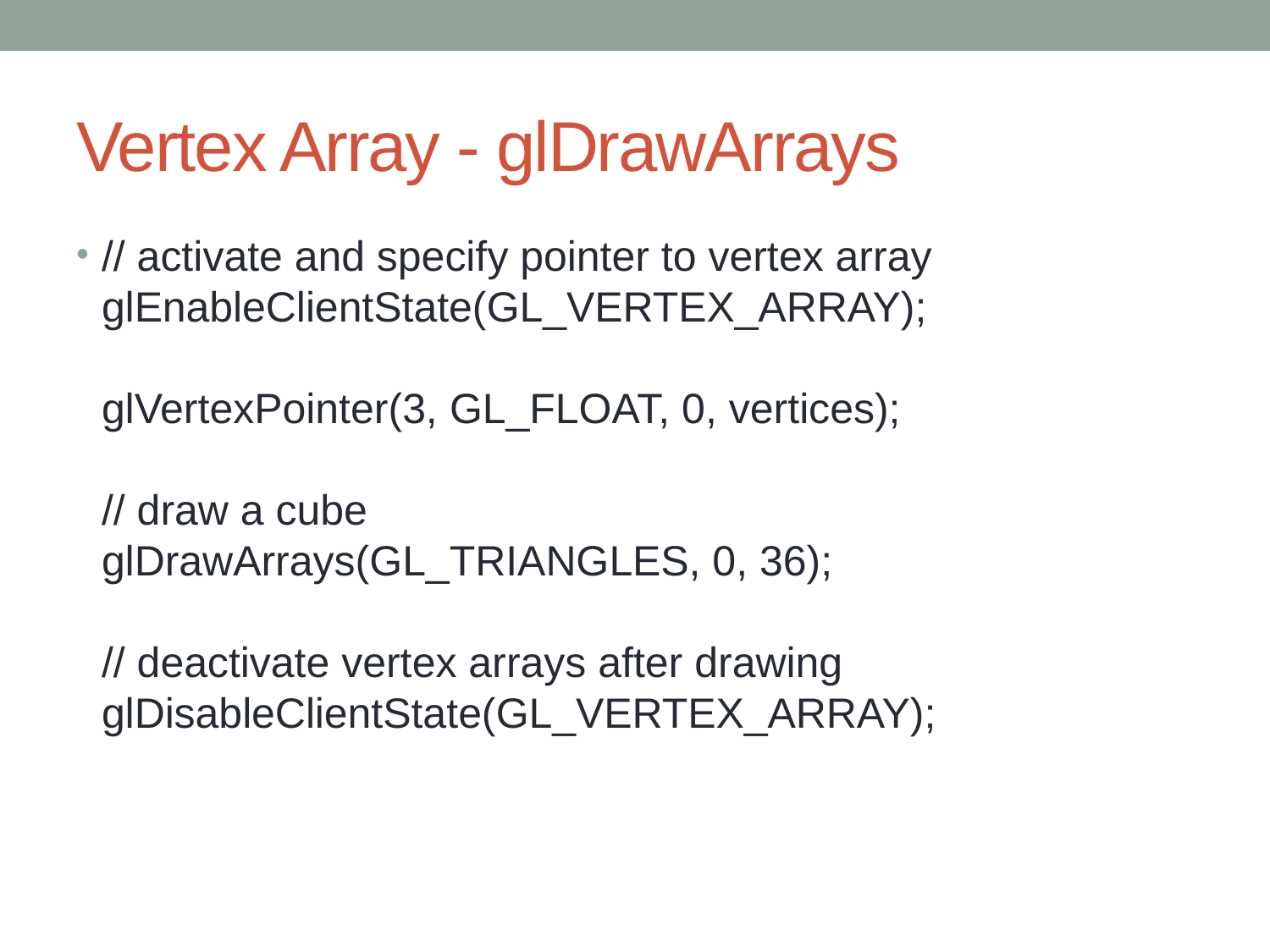

# Vertex Array - glDrawArrays
// activate and specify pointer to vertex array
glEnableClientState(GL_VERTEX_ARRAY);
glVertexPointer(3, GL_FLOAT, 0, vertices);
// draw a cube
glDrawArrays(GL_TRIANGLES, 0, 36);
// deactivate vertex arrays after drawing
glDisableClientState(GL_VERTEX_ARRAY);